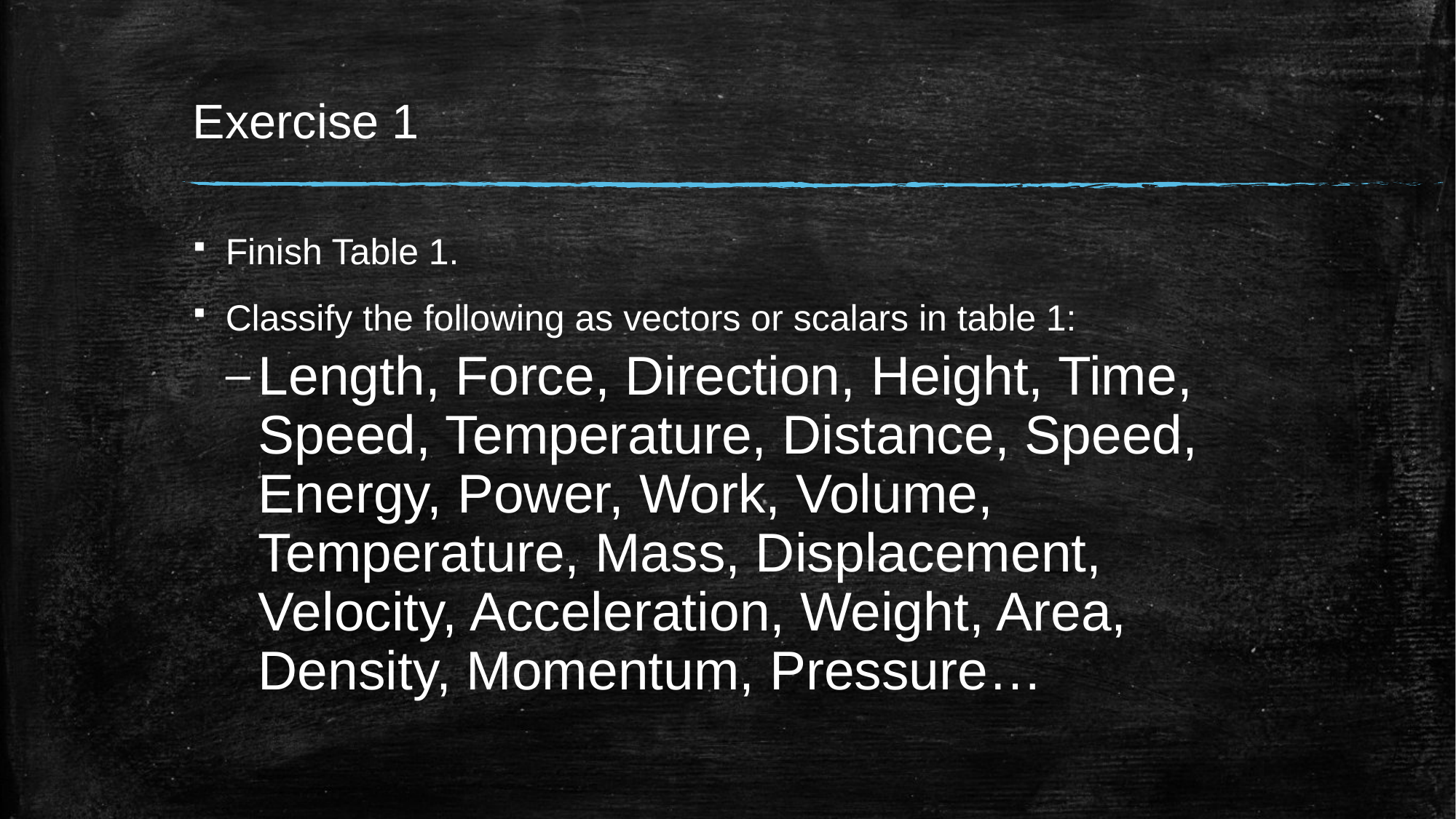

# Exercise 1
Finish Table 1.
Classify the following as vectors or scalars in table 1:
Length, Force, Direction, Height, Time, Speed, Temperature, Distance, Speed, Energy, Power, Work, Volume, Temperature, Mass, Displacement, Velocity, Acceleration, Weight, Area, Density, Momentum, Pressure…